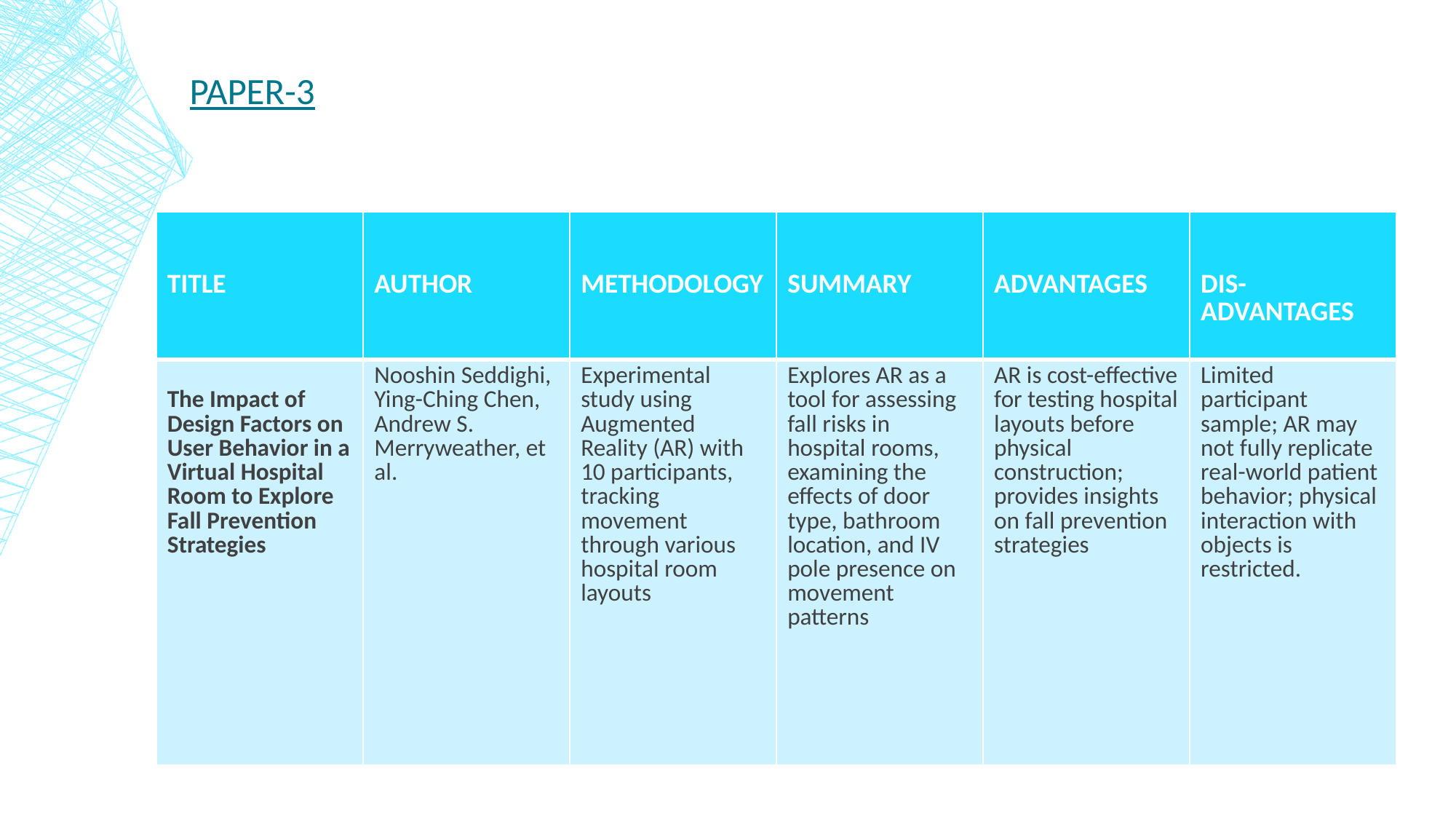

# PAPER-3
| TITLE | AUTHOR | METHODOLOGY | SUMMARY | ADVANTAGES | DIS- ADVANTAGES |
| --- | --- | --- | --- | --- | --- |
| The Impact of Design Factors on User Behavior in a Virtual Hospital Room to Explore Fall Prevention Strategies | Nooshin Seddighi, Ying-Ching Chen, Andrew S. Merryweather, et al. | Experimental study using Augmented Reality (AR) with 10 participants, tracking movement through various hospital room layouts | Explores AR as a tool for assessing fall risks in hospital rooms, examining the effects of door type, bathroom location, and IV pole presence on movement patterns | AR is cost-effective for testing hospital layouts before physical construction; provides insights on fall prevention strategies | Limited participant sample; AR may not fully replicate real-world patient behavior; physical interaction with objects is restricted. |